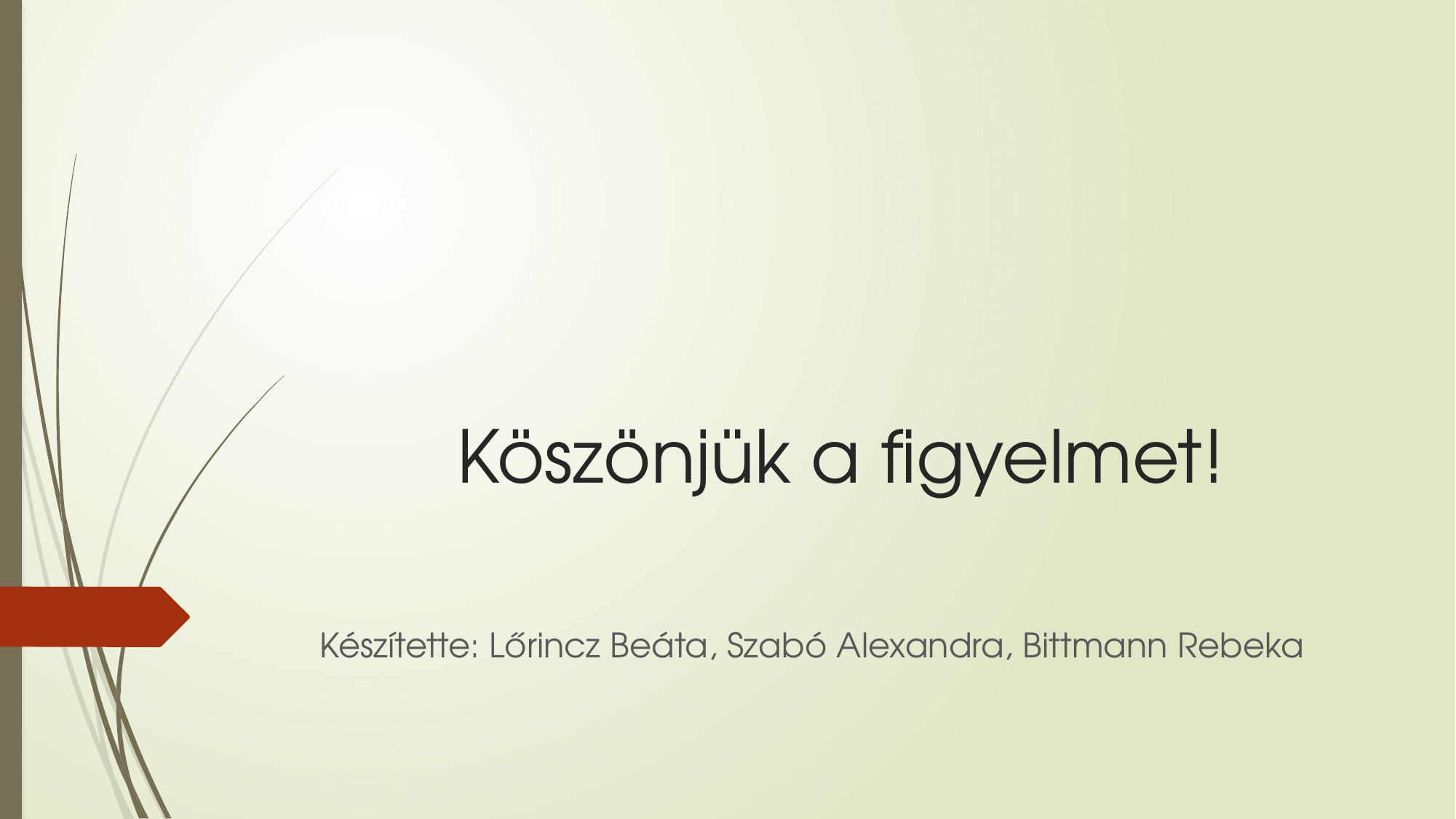

# Köszönjük a figyelmet!
Készítette: Lőrincz Beáta, Szabó Alexandra, Bittmann Rebeka